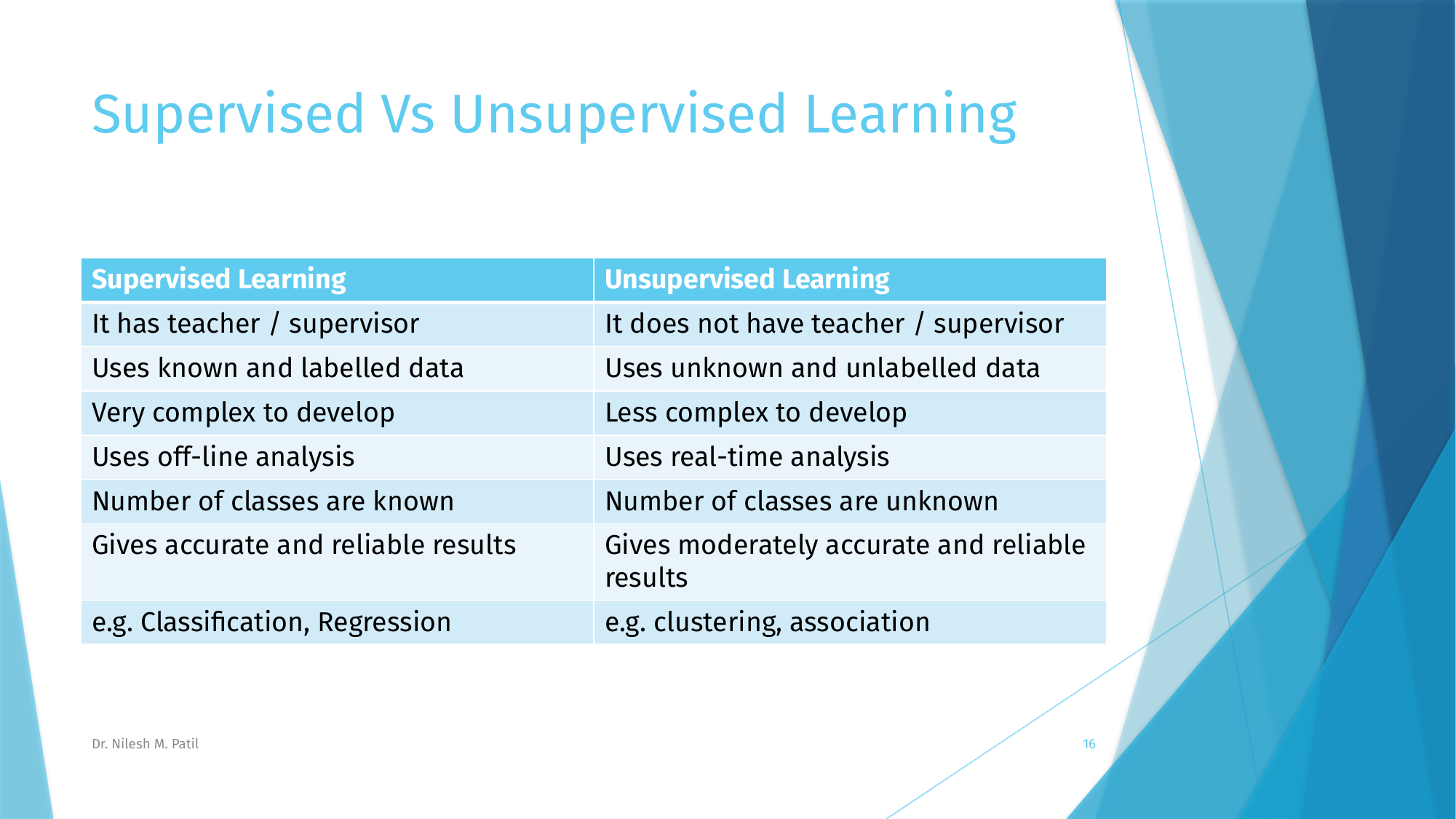

# Supervised Vs Unsupervised Learning
| Supervised Learning | Unsupervised Learning |
| --- | --- |
| It has teacher / supervisor | It does not have teacher / supervisor |
| Uses known and labelled data | Uses unknown and unlabelled data |
| Very complex to develop | Less complex to develop |
| Uses off-line analysis | Uses real-time analysis |
| Number of classes are known | Number of classes are unknown |
| Gives accurate and reliable results | Gives moderately accurate and reliable results |
| e.g. Classification, Regression | e.g. clustering, association |
Dr. Nilesh M. Patil
16